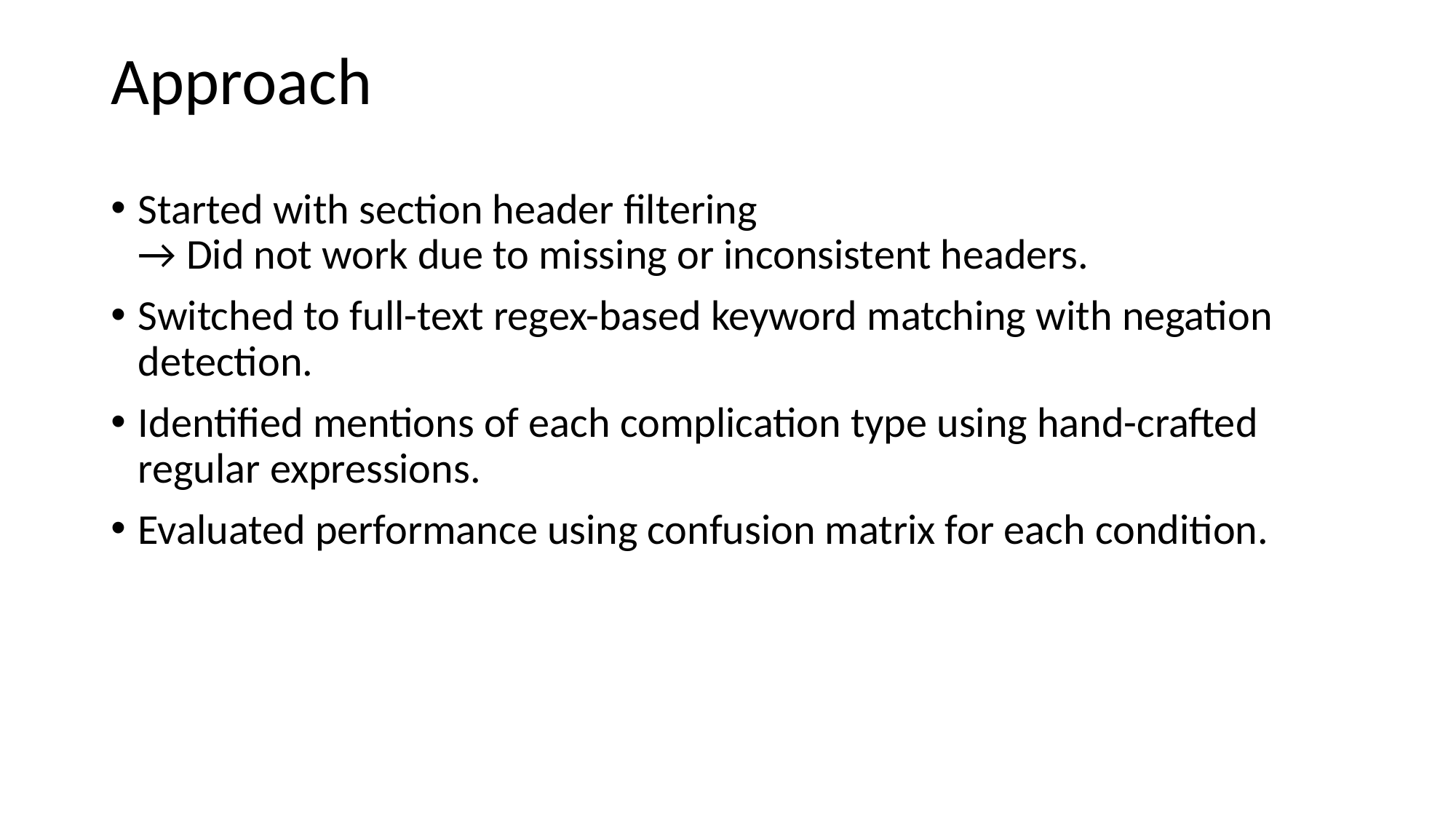

# Approach
Started with section header filtering
→ Did not work due to missing or inconsistent headers.
Switched to full-text regex-based keyword matching with negation detection.
Identified mentions of each complication type using hand-crafted regular expressions.
Evaluated performance using confusion matrix for each condition.